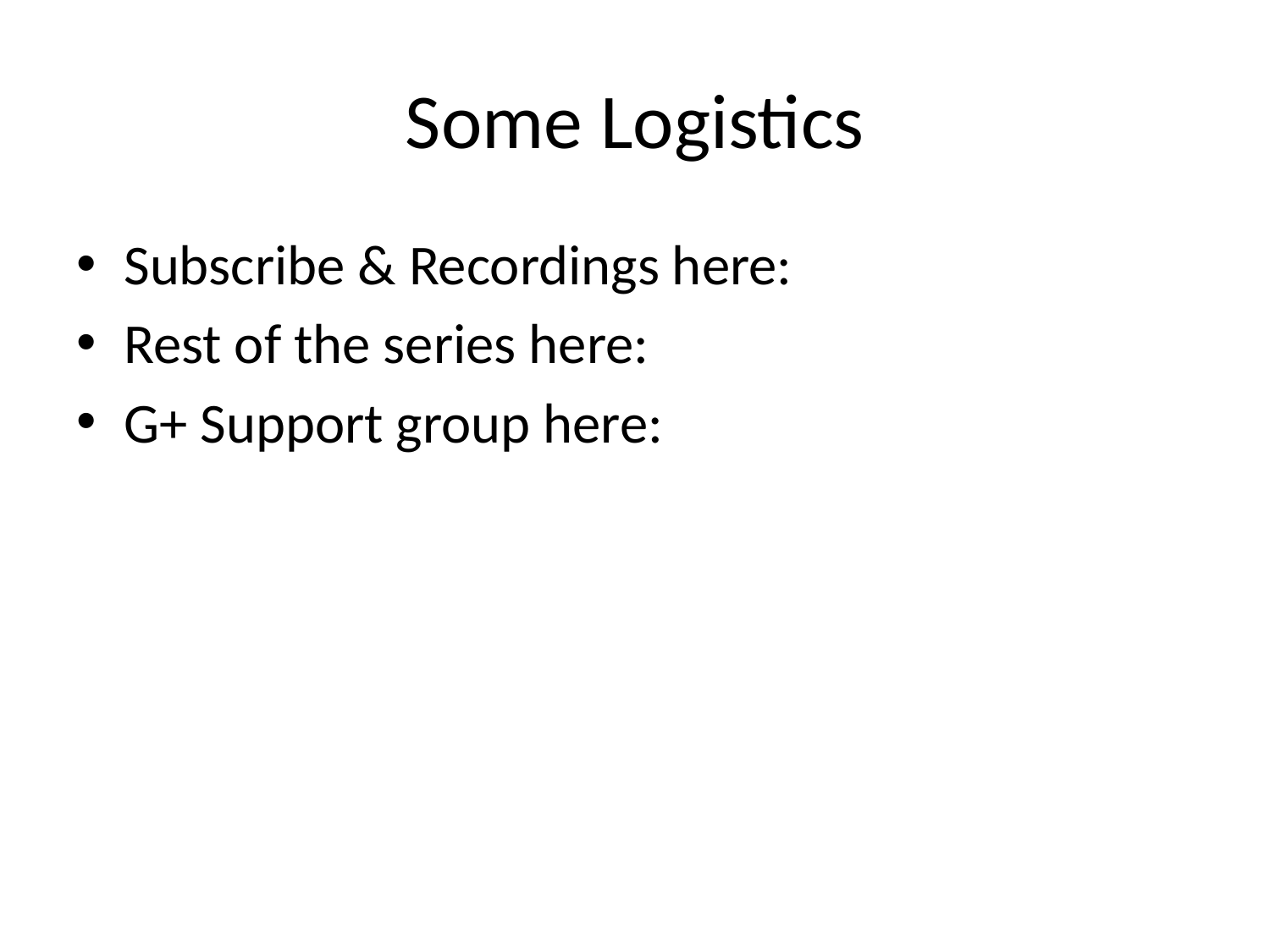

# Some Logistics
Subscribe & Recordings here:
Rest of the series here:
G+ Support group here: